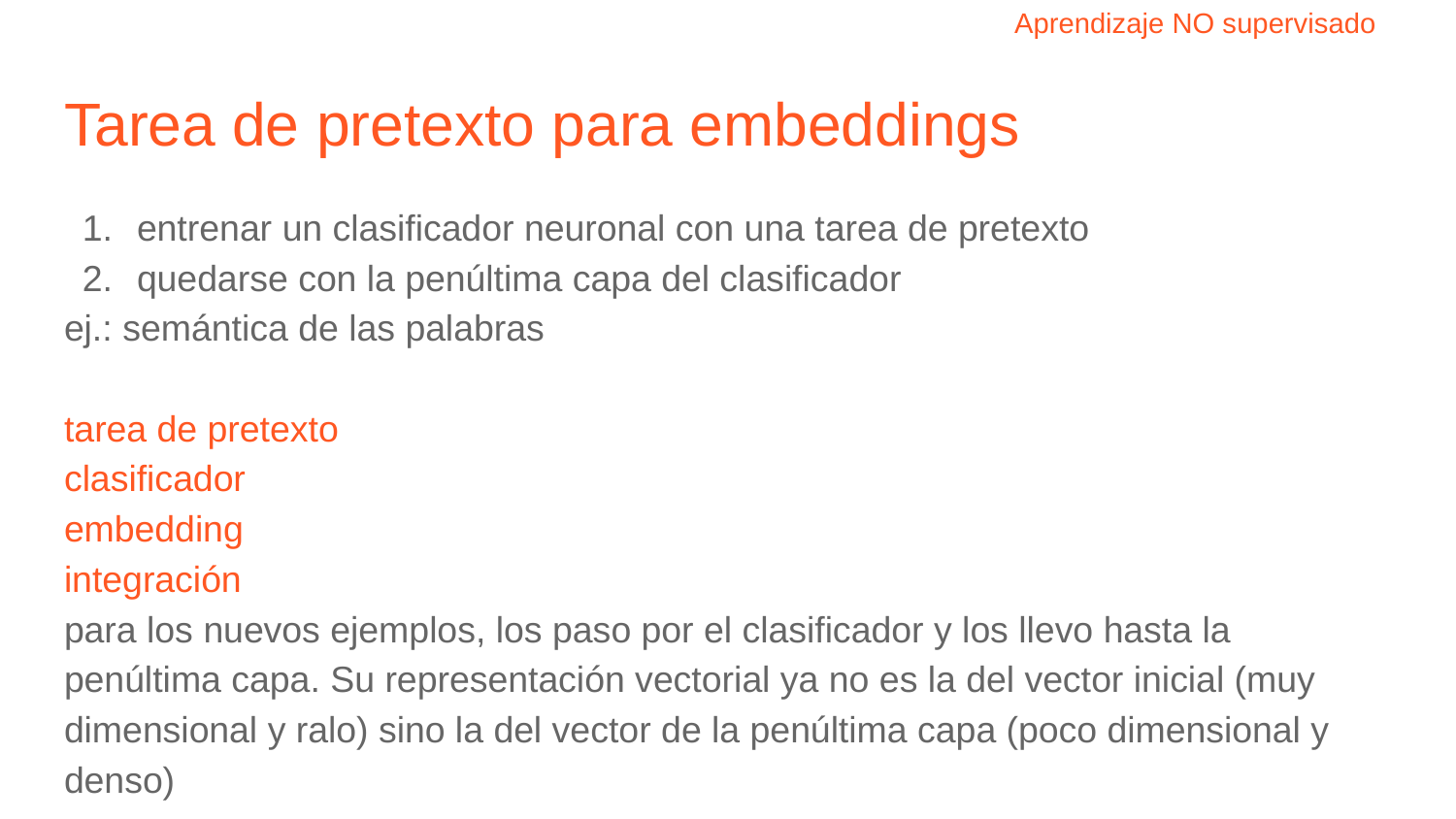

Tarea de pretexto para embeddings
entrenar un clasificador neuronal con una tarea de pretexto
quedarse con la penúltima capa del clasificador
ej.: semántica de las palabras

tarea de pretexto
clasificador
embedding
integración
para los nuevos ejemplos, los paso por el clasificador y los llevo hasta la penúltima capa. Su representación vectorial ya no es la del vector inicial (muy dimensional y ralo) sino la del vector de la penúltima capa (poco dimensional y denso)